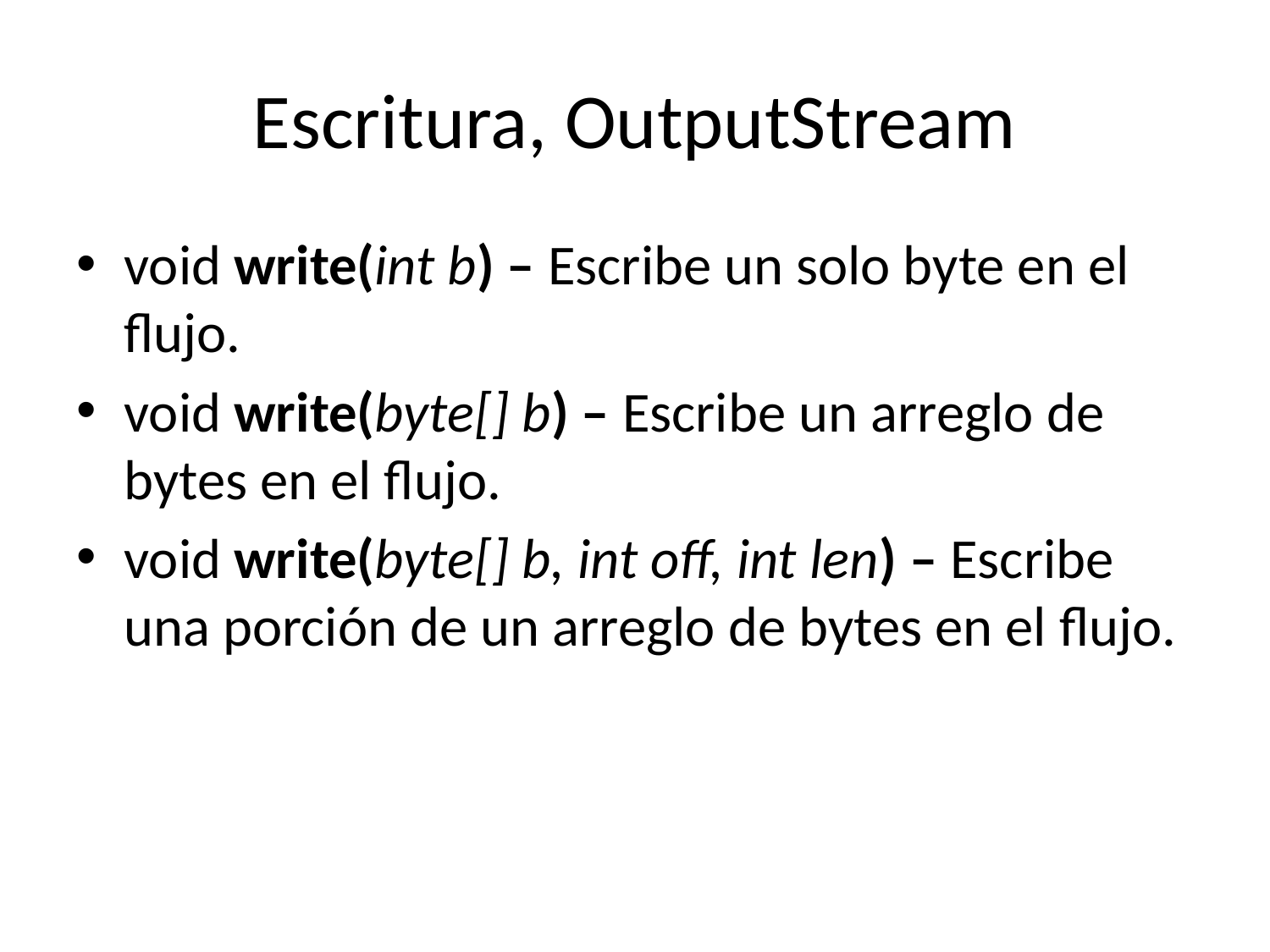

# Escritura, OutputStream
void write(int b) – Escribe un solo byte en el flujo.
void write(byte[] b) – Escribe un arreglo de bytes en el flujo.
void write(byte[] b, int off, int len) – Escribe una porción de un arreglo de bytes en el flujo.